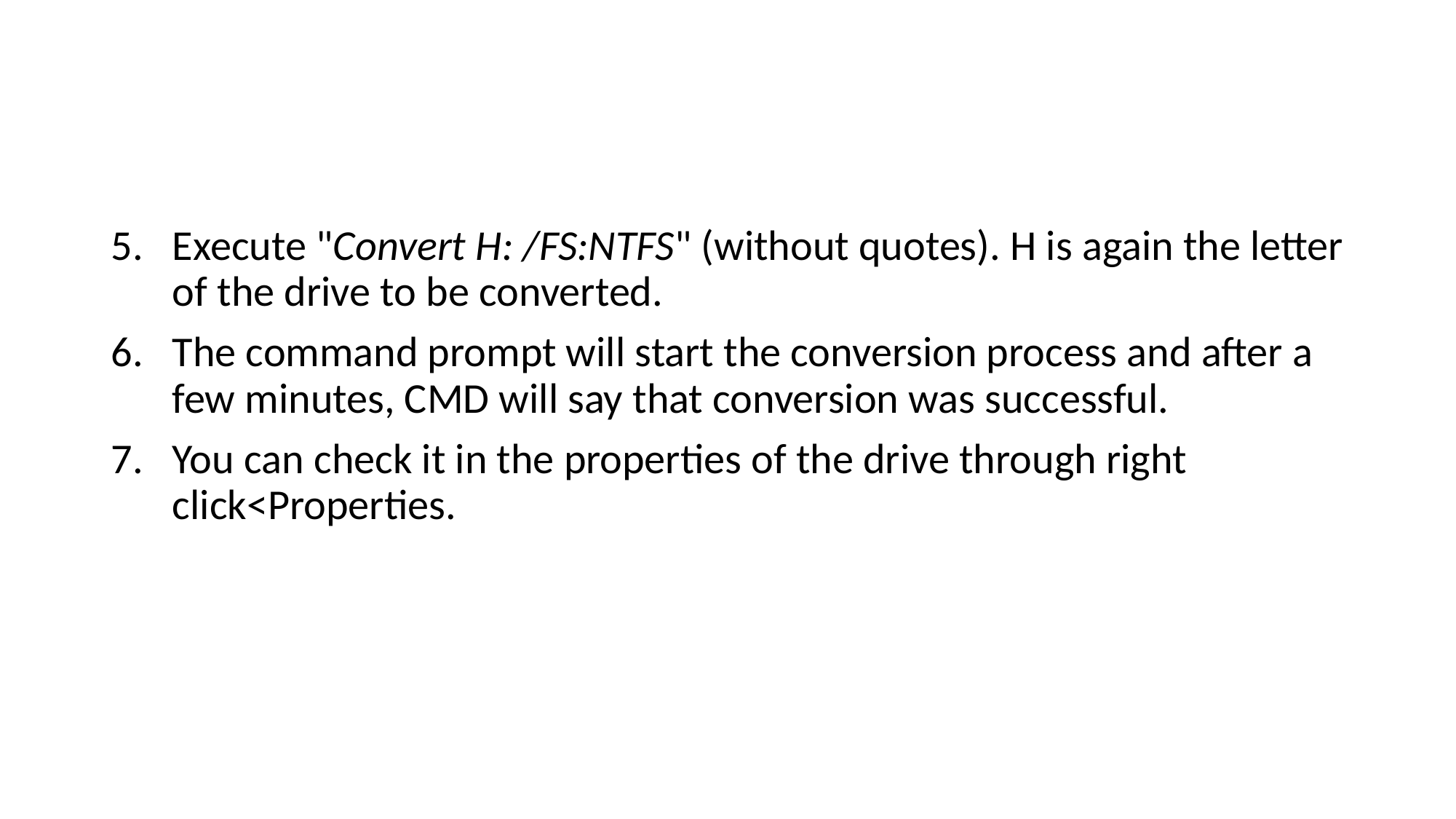

#
Execute "Convert H: /FS:NTFS" (without quotes). H is again the letter of the drive to be converted.
The command prompt will start the conversion process and after a few minutes, CMD will say that conversion was successful.
You can check it in the properties of the drive through right click<Properties.